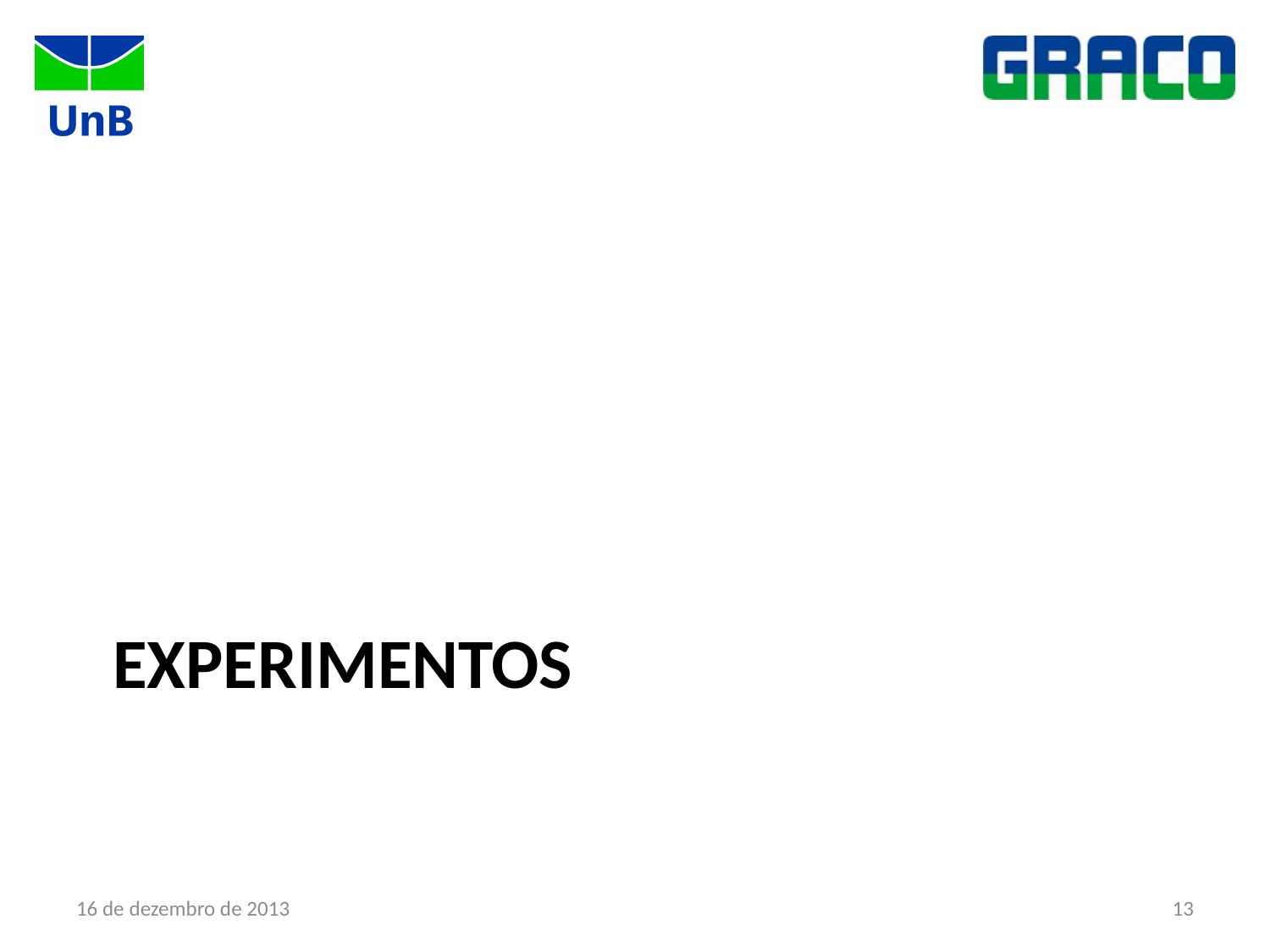

# Experimentos
16 de dezembro de 2013

13